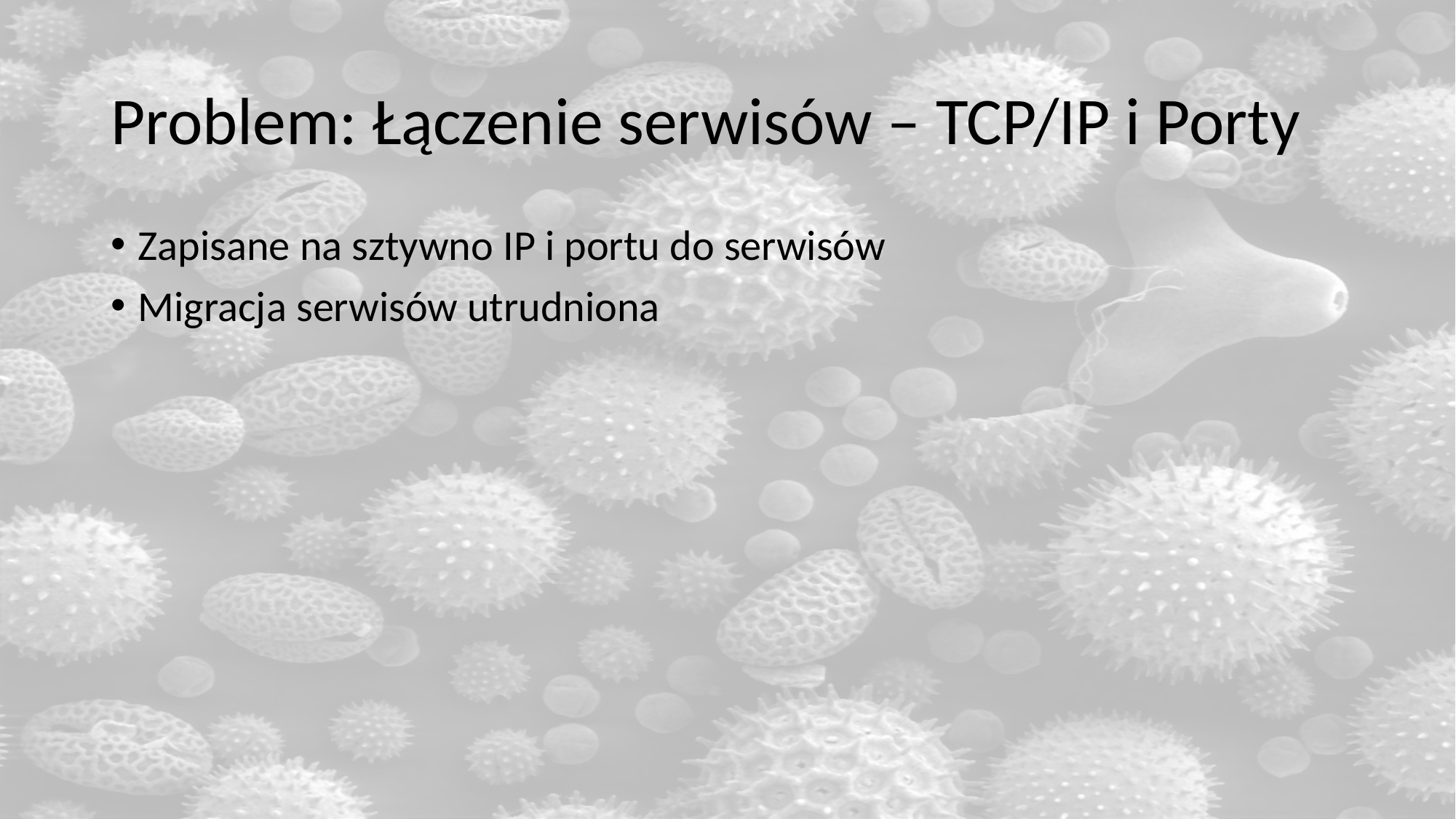

# Problem: Łączenie serwisów – TCP/IP i Porty
Zapisane na sztywno IP i portu do serwisów
Migracja serwisów utrudniona